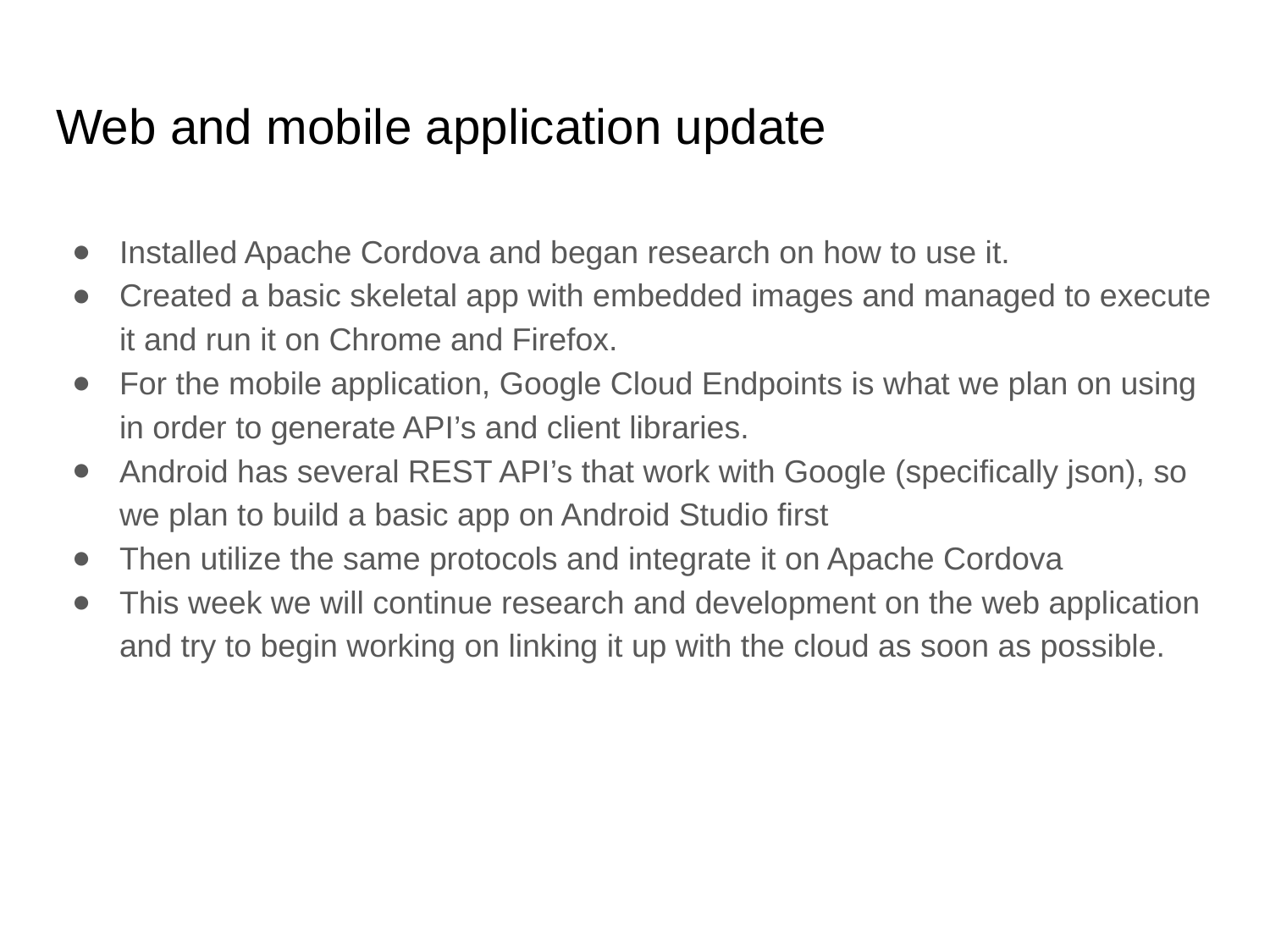

# Web and mobile application update
Installed Apache Cordova and began research on how to use it.
Created a basic skeletal app with embedded images and managed to execute it and run it on Chrome and Firefox.
For the mobile application, Google Cloud Endpoints is what we plan on using in order to generate API’s and client libraries.
Android has several REST API’s that work with Google (specifically json), so we plan to build a basic app on Android Studio first
Then utilize the same protocols and integrate it on Apache Cordova
This week we will continue research and development on the web application and try to begin working on linking it up with the cloud as soon as possible.